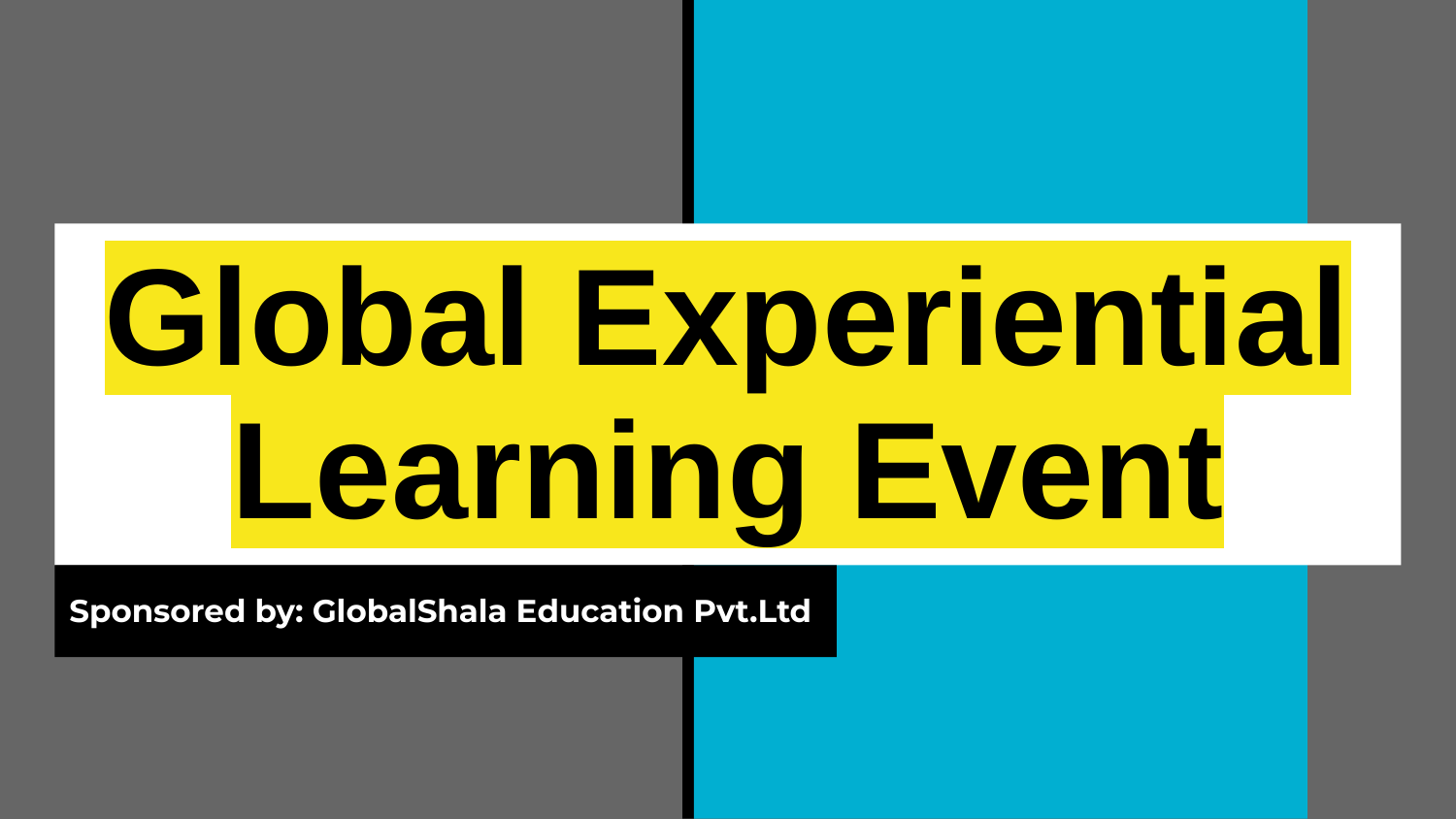

# Global Experiential Learning Event
Sponsored by: GlobalShala Education Pvt.Ltd